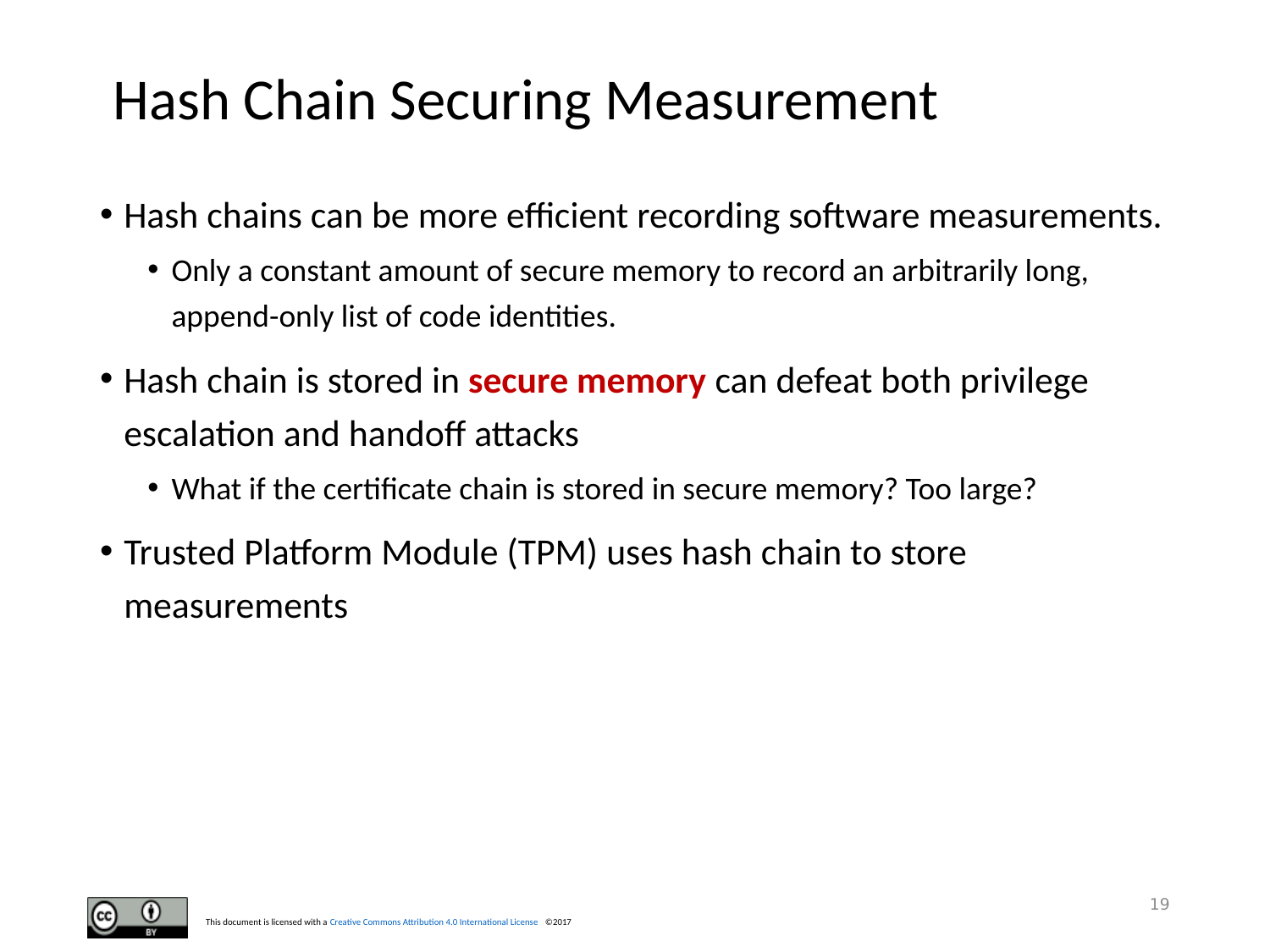

# Hash Chain Securing Measurement
Hash chains can be more efficient recording software measurements.
Only a constant amount of secure memory to record an arbitrarily long, append-only list of code identities.
Hash chain is stored in secure memory can defeat both privilege escalation and handoff attacks
What if the certificate chain is stored in secure memory? Too large?
Trusted Platform Module (TPM) uses hash chain to store measurements

19